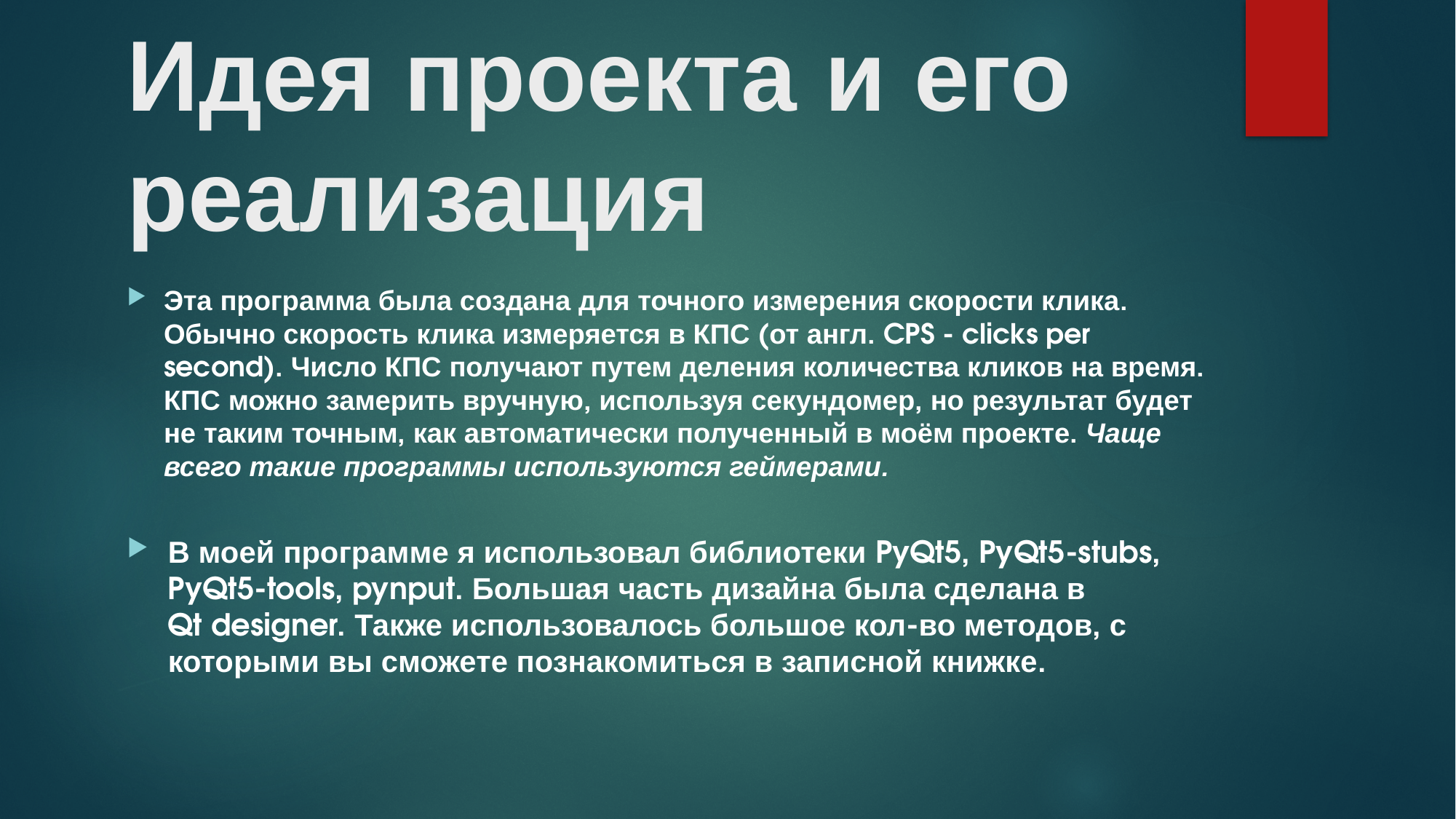

# Идея проекта и его реализация
Эта программа была создана для точного измерения скорости клика. Обычно скорость клика измеряется в КПС (от англ. CPS - clicks per second). Число КПС получают путем деления количества кликов на время. КПС можно замерить вручную, используя секундомер, но результат будет не таким точным, как автоматически полученный в моём проекте. Чаще всего такие программы используются геймерами.

В моей программе я использовал библиотеки PyQt5, PyQt5-stubs,
PyQt5-tools, pynput. Большая часть дизайна была сделана в
Qt designer. Также использовалось большое кол-во методов, с которыми вы сможете познакомиться в записной книжке.